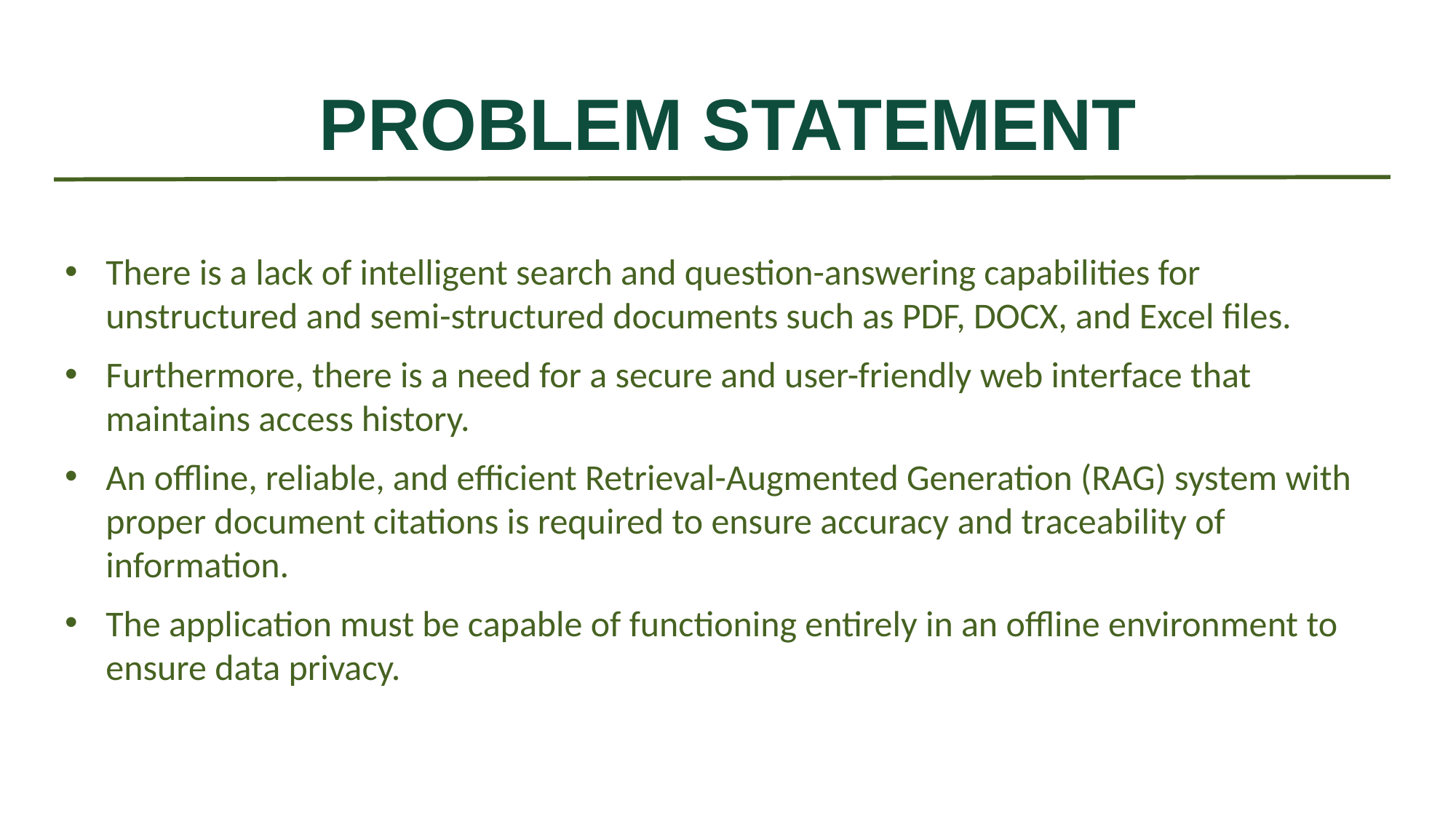

# Problem Statement
There is a lack of intelligent search and question-answering capabilities for unstructured and semi-structured documents such as PDF, DOCX, and Excel files.
Furthermore, there is a need for a secure and user-friendly web interface that maintains access history.
An offline, reliable, and efficient Retrieval-Augmented Generation (RAG) system with proper document citations is required to ensure accuracy and traceability of information.
The application must be capable of functioning entirely in an offline environment to ensure data privacy.